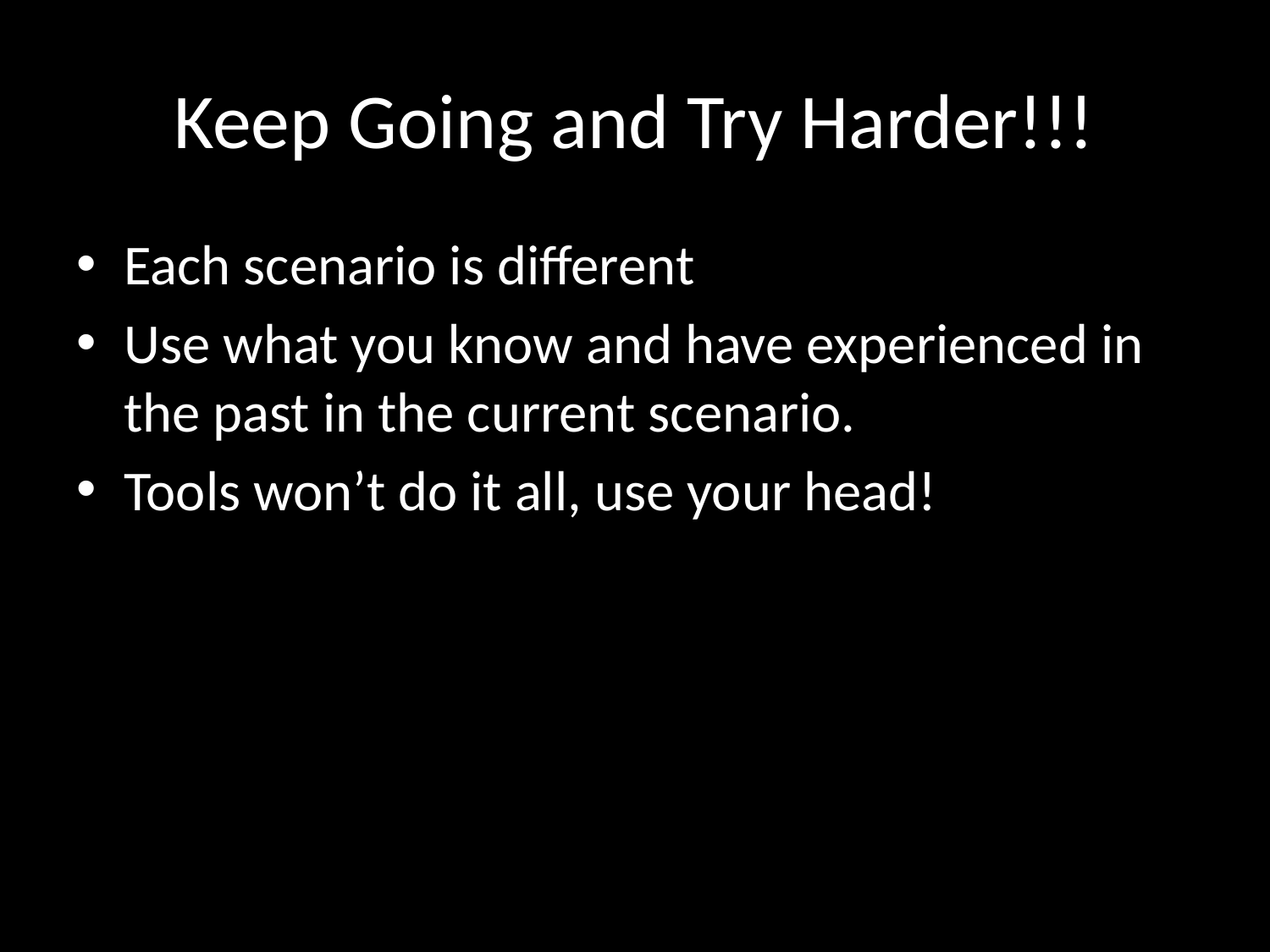

# Keep Going and Try Harder!!!
Each scenario is different
Use what you know and have experienced in the past in the current scenario.
Tools won’t do it all, use your head!